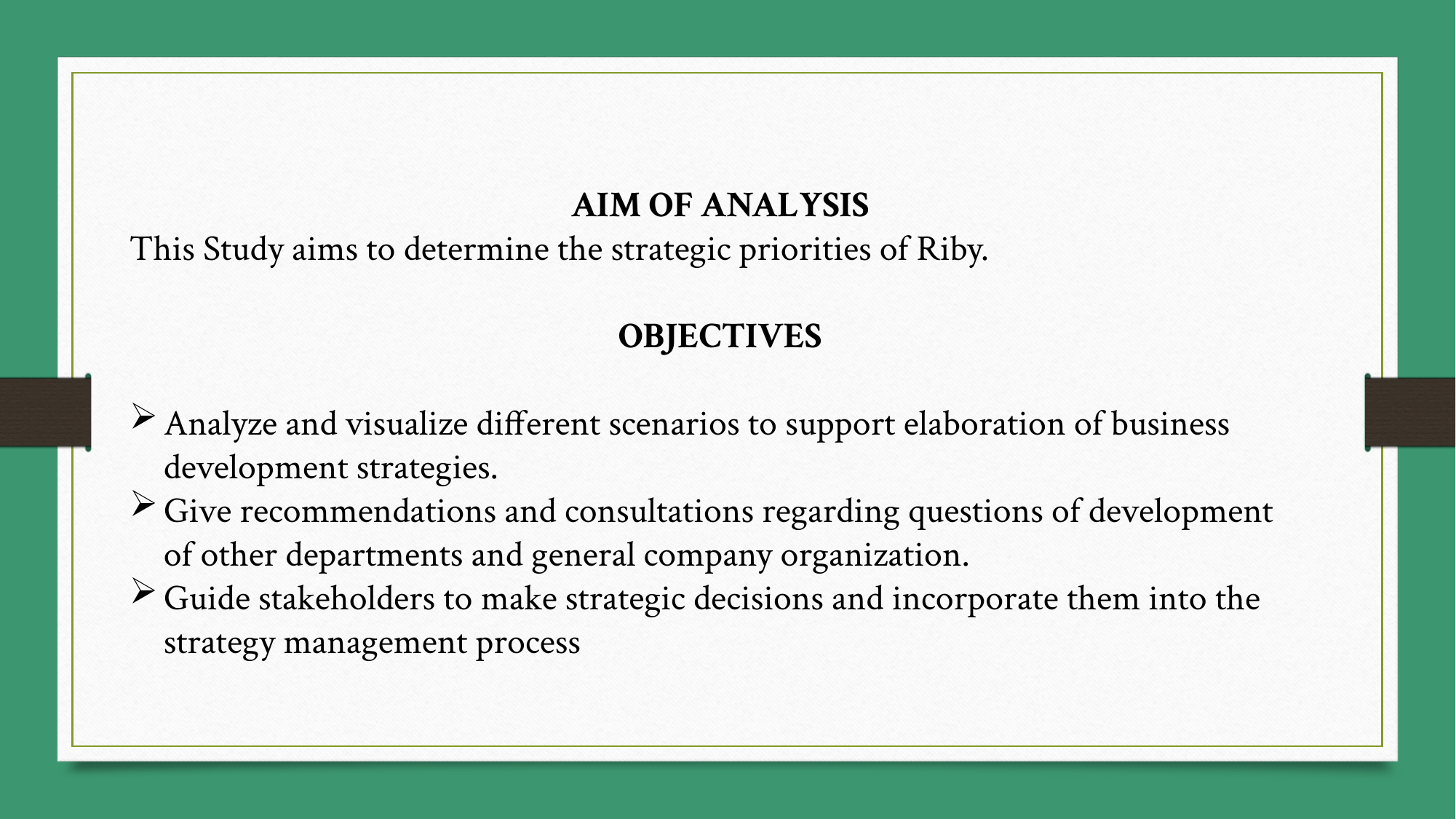

AIM OF ANALYSIS
This Study aims to determine the strategic priorities of Riby.

OBJECTIVES

Analyze and visualize different scenarios to support elaboration of business development strategies.
Give recommendations and consultations regarding questions of development of other departments and general company organization.
Guide stakeholders to make strategic decisions and incorporate them into the strategy management process